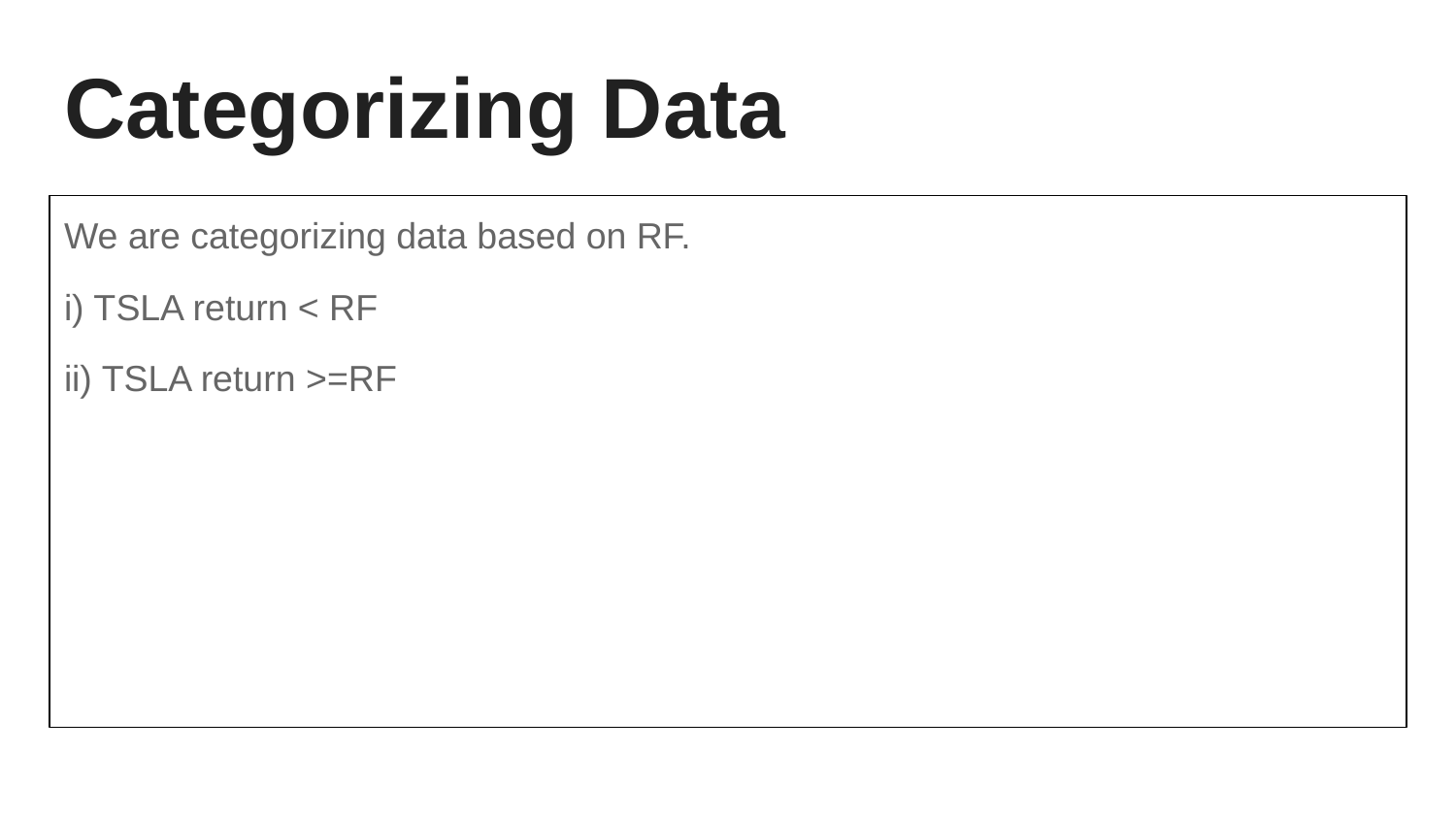

# Categorizing Data
We are categorizing data based on RF.
i) TSLA return < RF
ii) TSLA return >=RF